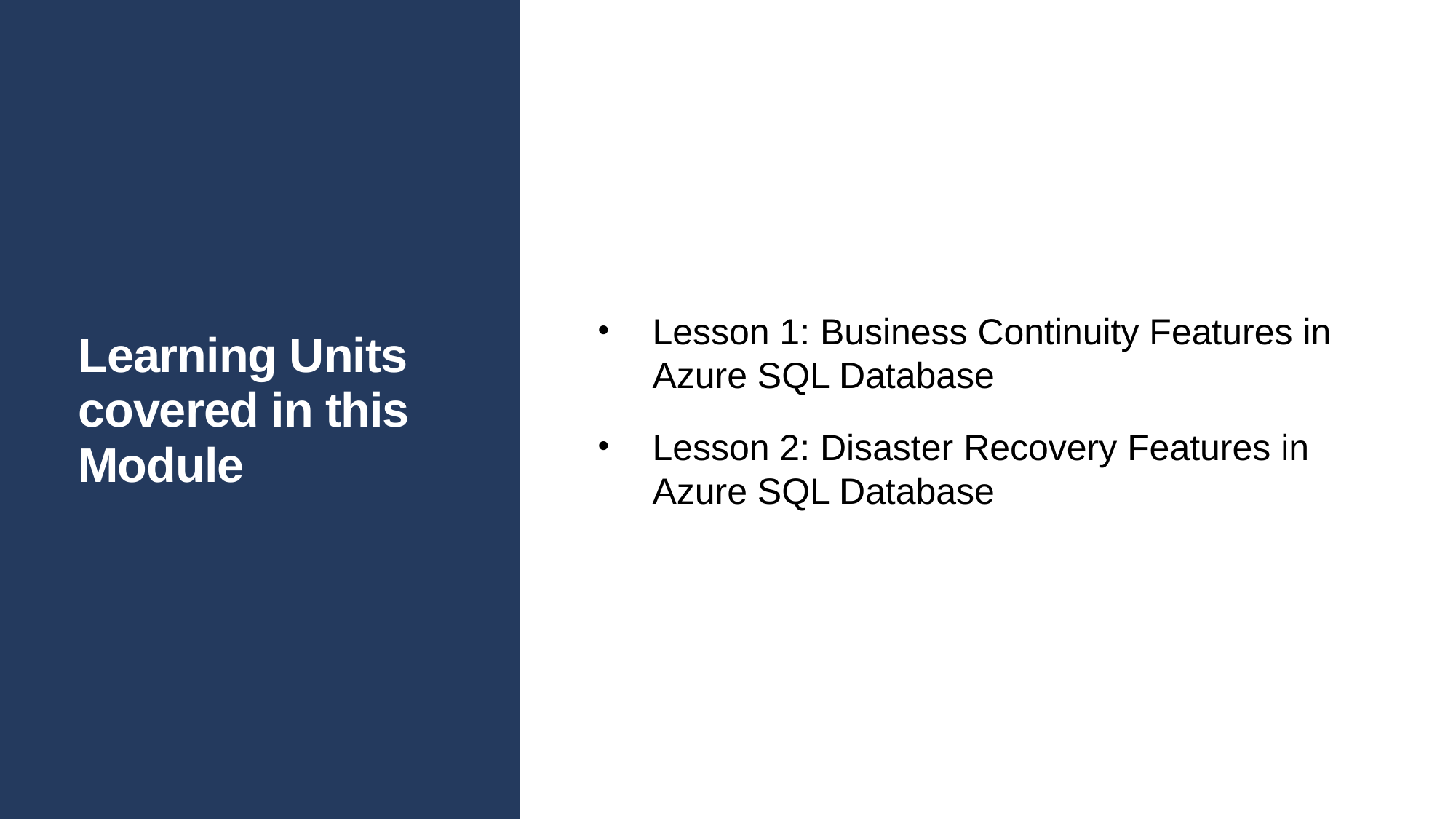

# Learning Units covered in this Module
Lesson 1: Business Continuity Features in Azure SQL Database
Lesson 2: Disaster Recovery Features in Azure SQL Database